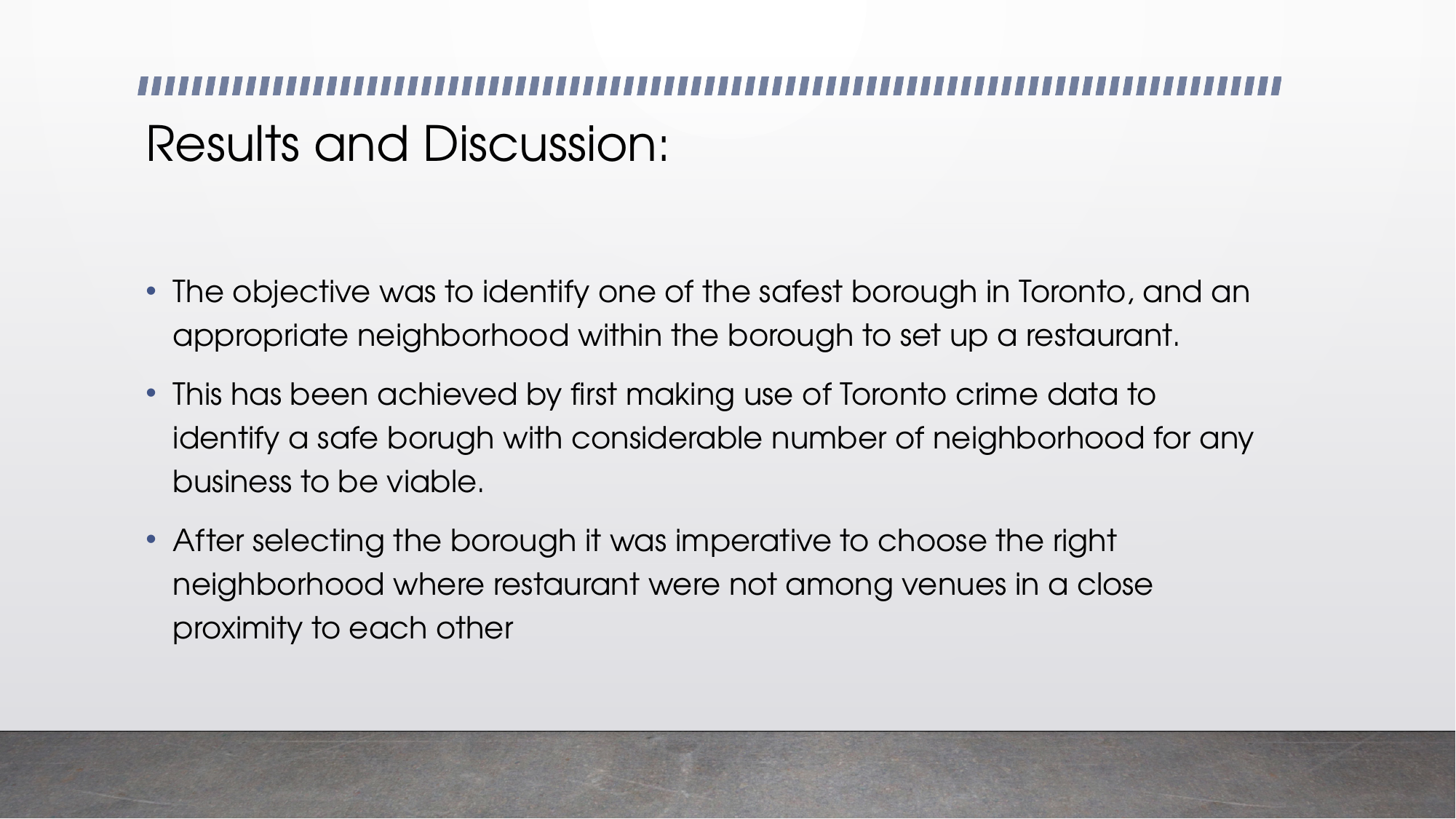

# Results and Discussion:
The objective was to identify one of the safest borough in Toronto, and an appropriate neighborhood within the borough to set up a restaurant.
This has been achieved by first making use of Toronto crime data to identify a safe borugh with considerable number of neighborhood for any business to be viable.
After selecting the borough it was imperative to choose the right neighborhood where restaurant were not among venues in a close proximity to each other